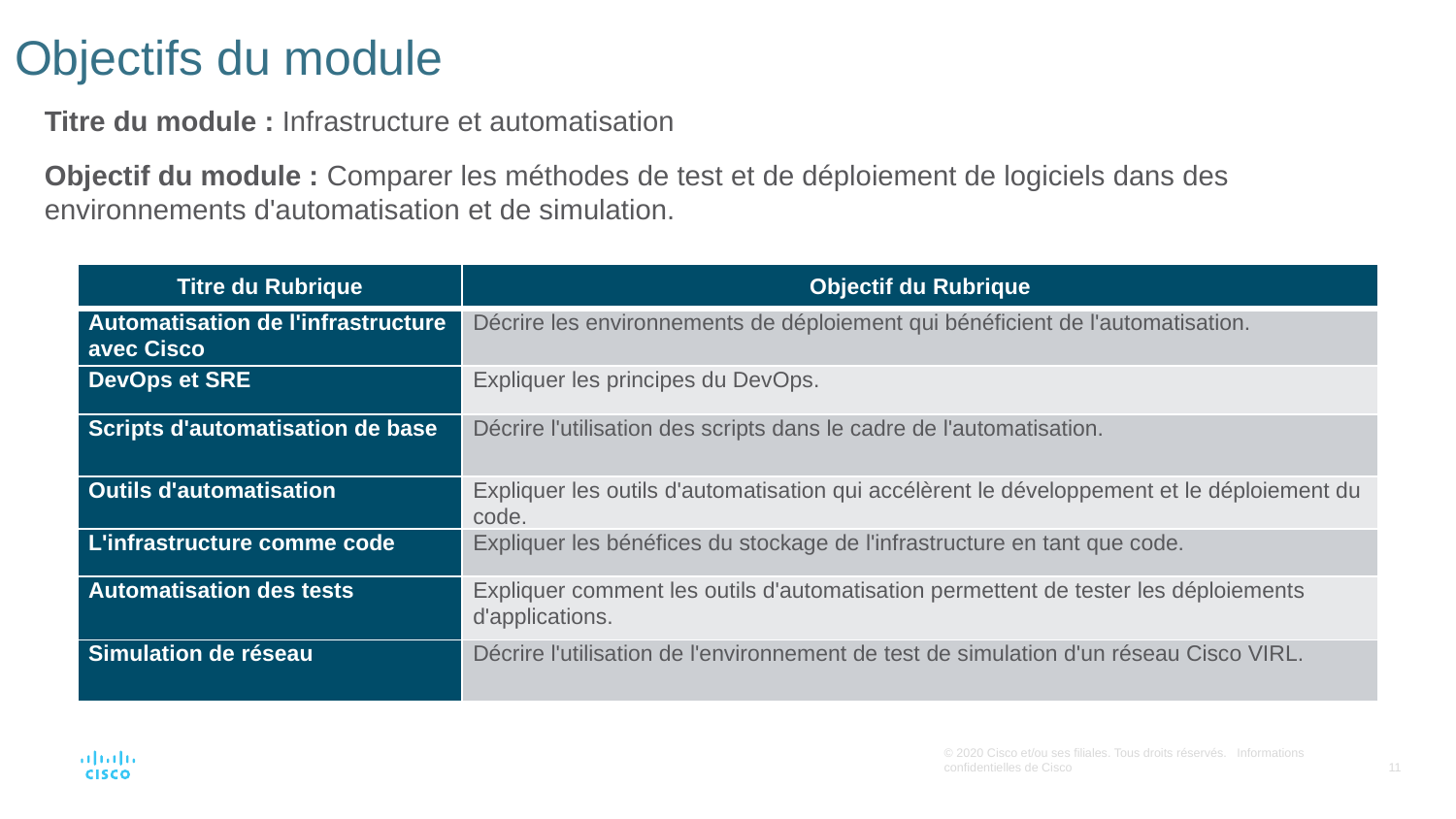

# Objectifs du module
Titre du module : Infrastructure et automatisation
Objectif du module : Comparer les méthodes de test et de déploiement de logiciels dans des environnements d'automatisation et de simulation.

| Titre du Rubrique | Objectif du Rubrique |
| --- | --- |
| Automatisation de l'infrastructure avec Cisco | Décrire les environnements de déploiement qui bénéficient de l'automatisation. |
| DevOps et SRE | Expliquer les principes du DevOps. |
| Scripts d'automatisation de base | Décrire l'utilisation des scripts dans le cadre de l'automatisation. |
| Outils d'automatisation | Expliquer les outils d'automatisation qui accélèrent le développement et le déploiement du code. |
| L'infrastructure comme code | Expliquer les bénéfices du stockage de l'infrastructure en tant que code. |
| Automatisation des tests | Expliquer comment les outils d'automatisation permettent de tester les déploiements d'applications. |
| Simulation de réseau | Décrire l'utilisation de l'environnement de test de simulation d'un réseau Cisco VIRL. |